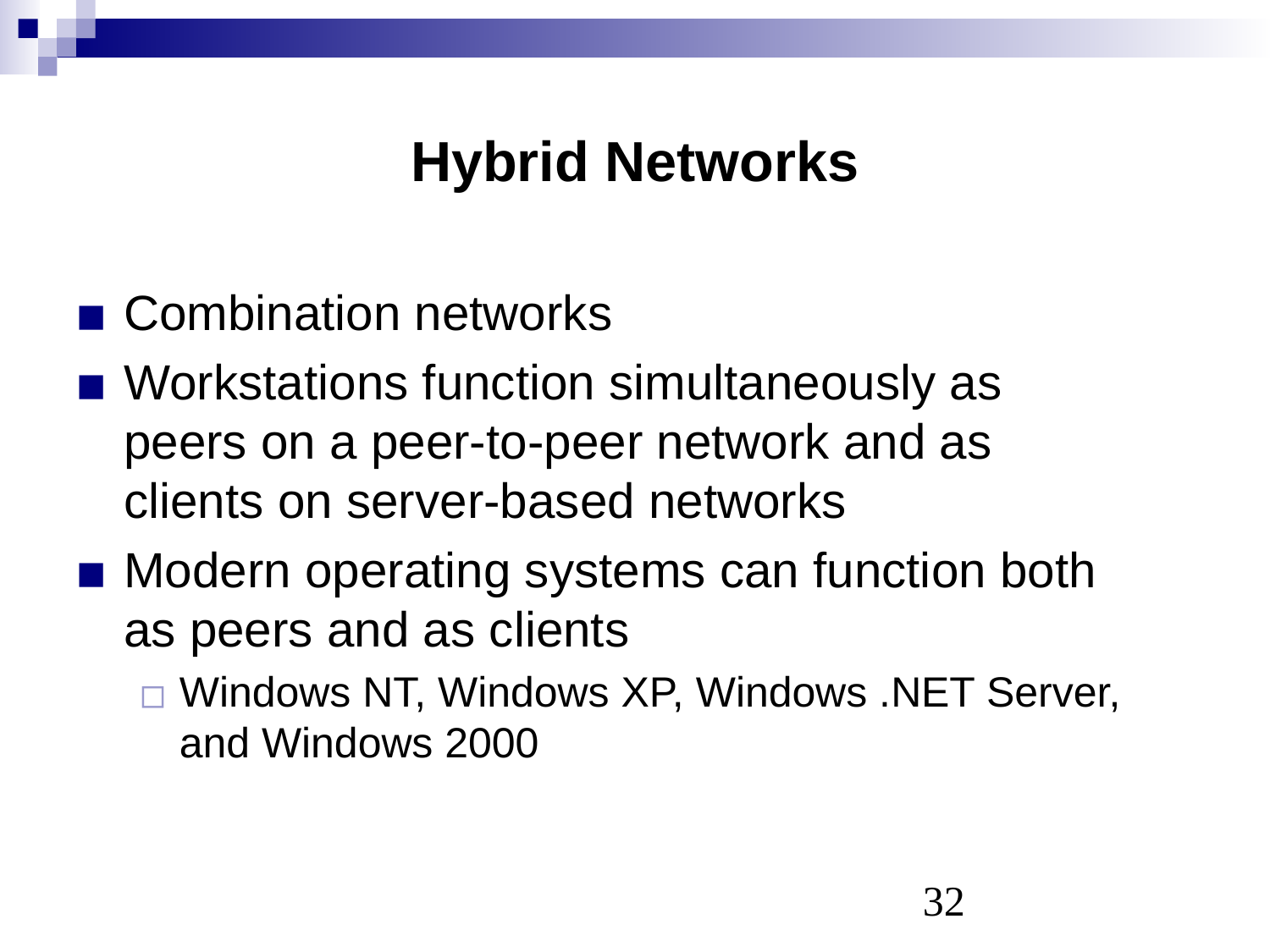

# Hybrid Networks
Combination networks
Workstations function simultaneously as
peers on a peer-to-peer network and as
clients on server-based networks
Modern operating systems can function both
as peers and as clients
Windows NT, Windows XP, Windows .NET Server, and Windows 2000
32